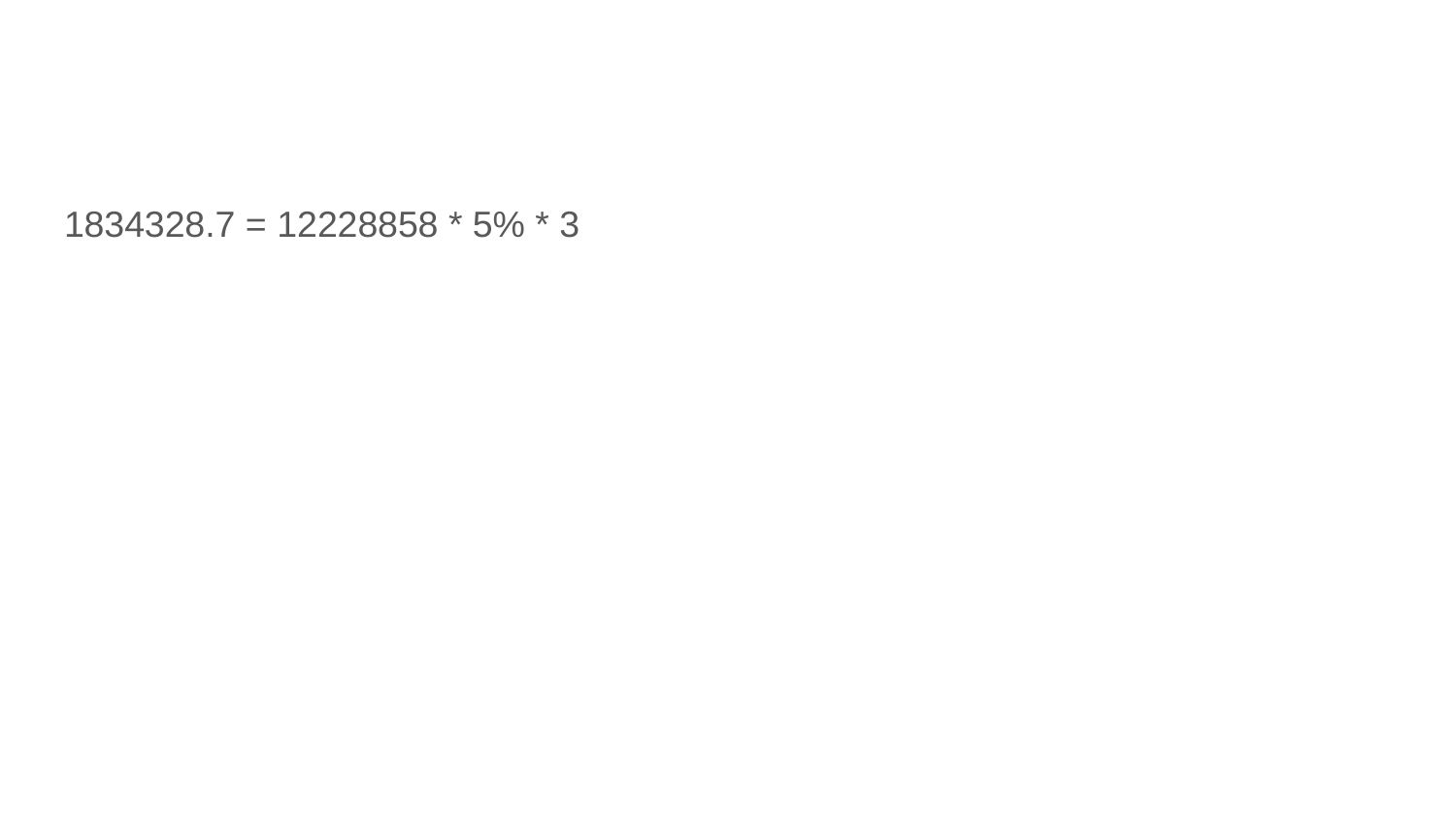

#
1834328.7 = 12228858 * 5% * 3